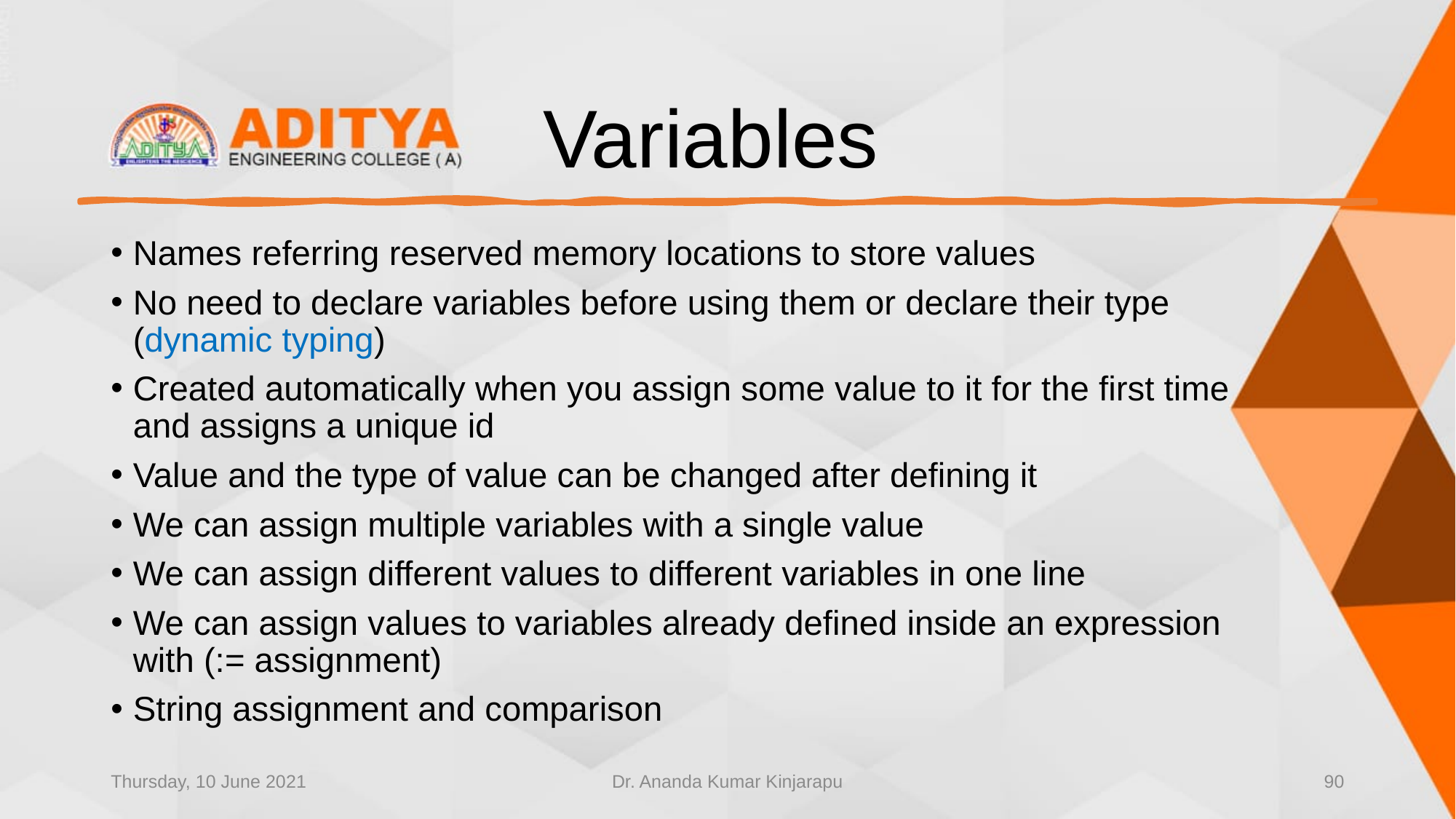

# Variables

Names referring reserved memory locations to store values
No need to declare variables before using them or declare their type (dynamic typing)
Created automatically when you assign some value to it for the first time and assigns a unique id
Value and the type of value can be changed after defining it
We can assign multiple variables with a single value
We can assign different values to different variables in one line
We can assign values to variables already defined inside an expression with (:= assignment)
String assignment and comparison
Thursday, 10 June 2021
Dr. Ananda Kumar Kinjarapu
90